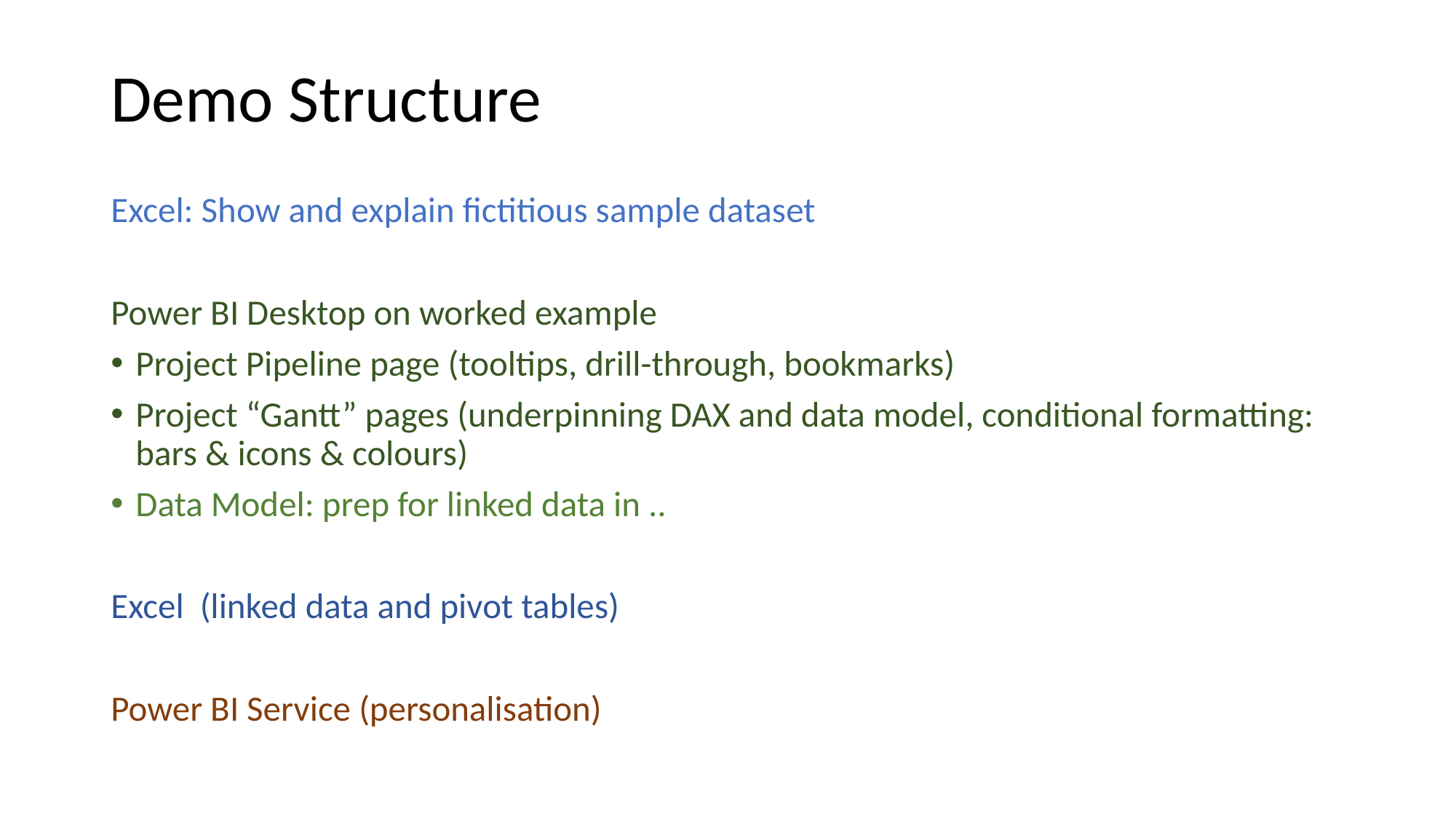

# Demo Structure
Excel: Show and explain fictitious sample dataset

Power BI Desktop on worked example
Project Pipeline page (tooltips, drill-through, bookmarks)
Project “Gantt” pages (underpinning DAX and data model, conditional formatting: bars & icons & colours)
Data Model: prep for linked data in ..

Excel  (linked data and pivot tables)

Power BI Service (personalisation)